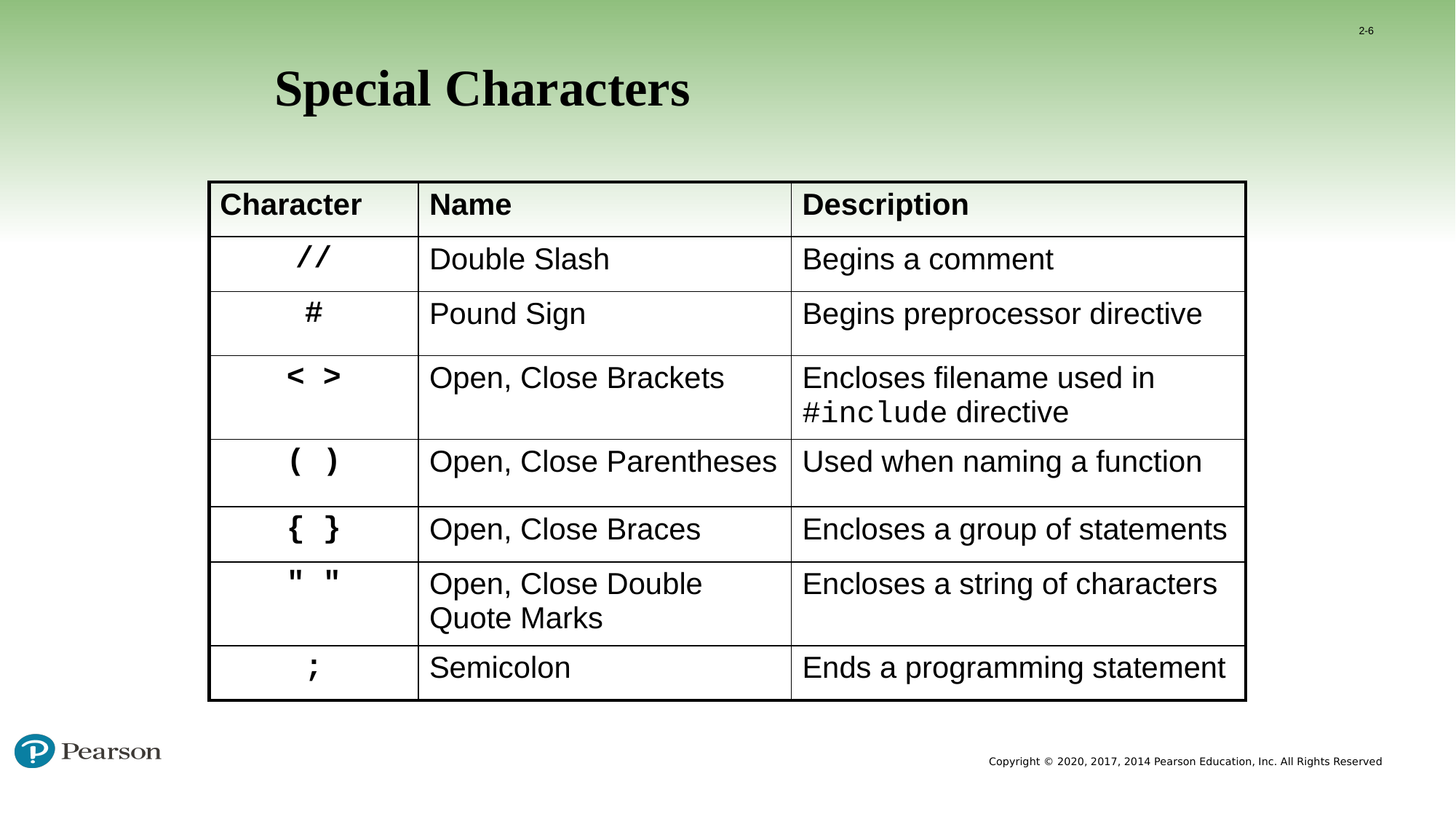

2-6
# Special Characters
| Character | Name | Description |
| --- | --- | --- |
| // | Double Slash | Begins a comment |
| # | Pound Sign | Begins preprocessor directive |
| < > | Open, Close Brackets | Encloses filename used in #include directive |
| ( ) | Open, Close Parentheses | Used when naming a function |
| { } | Open, Close Braces | Encloses a group of statements |
| " " | Open, Close Double Quote Marks | Encloses a string of characters |
| ; | Semicolon | Ends a programming statement |